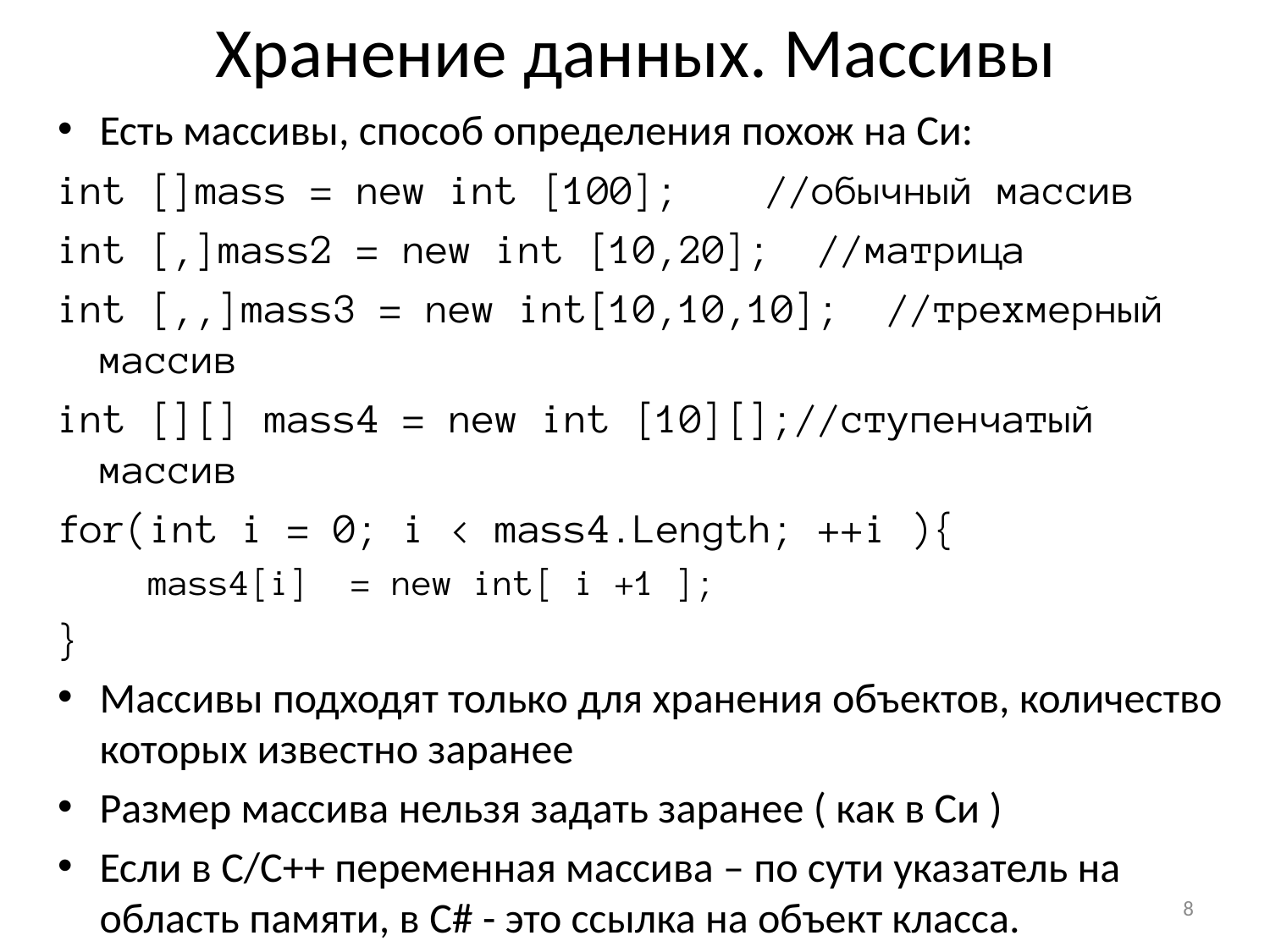

# Хранение данных. Массивы
Есть массивы, способ определения похож на Си:
int []mass = new int [100];	//обычный массив
int [,]mass2 = new int [10,20];  //матрица
int [,,]mass3 = new int[10,10,10];  //трехмерный массив
int [][] mass4 = new int [10][];//ступенчатый массив
for(int i = 0; i < mass4.Length; ++i ){
	mass4[i]  = new int[ i +1 ];
}
Массивы подходят только для хранения объектов, количество которых известно заранее
Размер массива нельзя задать заранее ( как в Си )
Если в C/C++ переменная массива – по сути указатель на область памяти, в C# - это ссылка на объект класса.
8